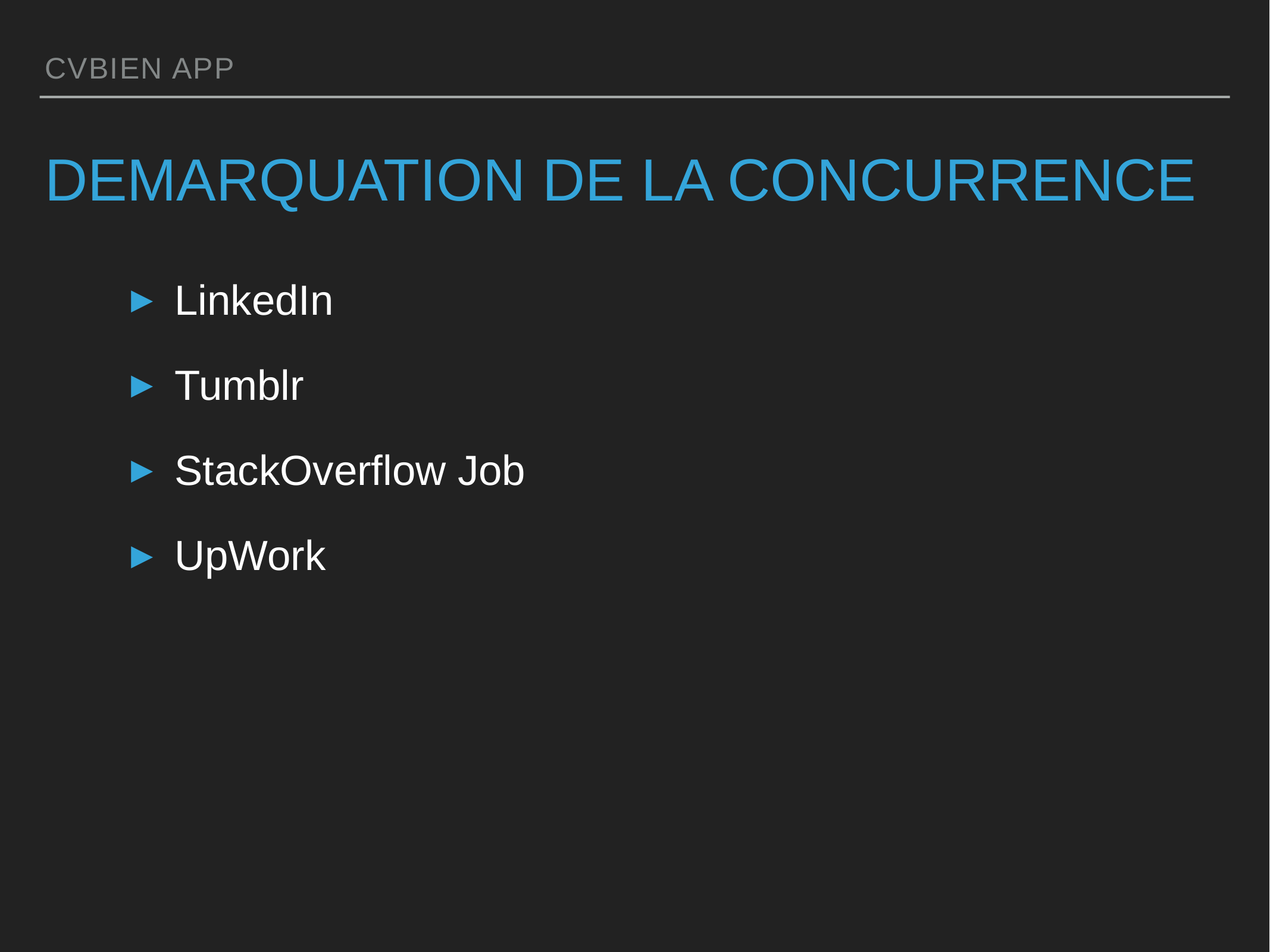

CVBien APP
# DEMARQUATION DE LA Concurrence
LinkedIn
Tumblr
StackOverflow Job
UpWork